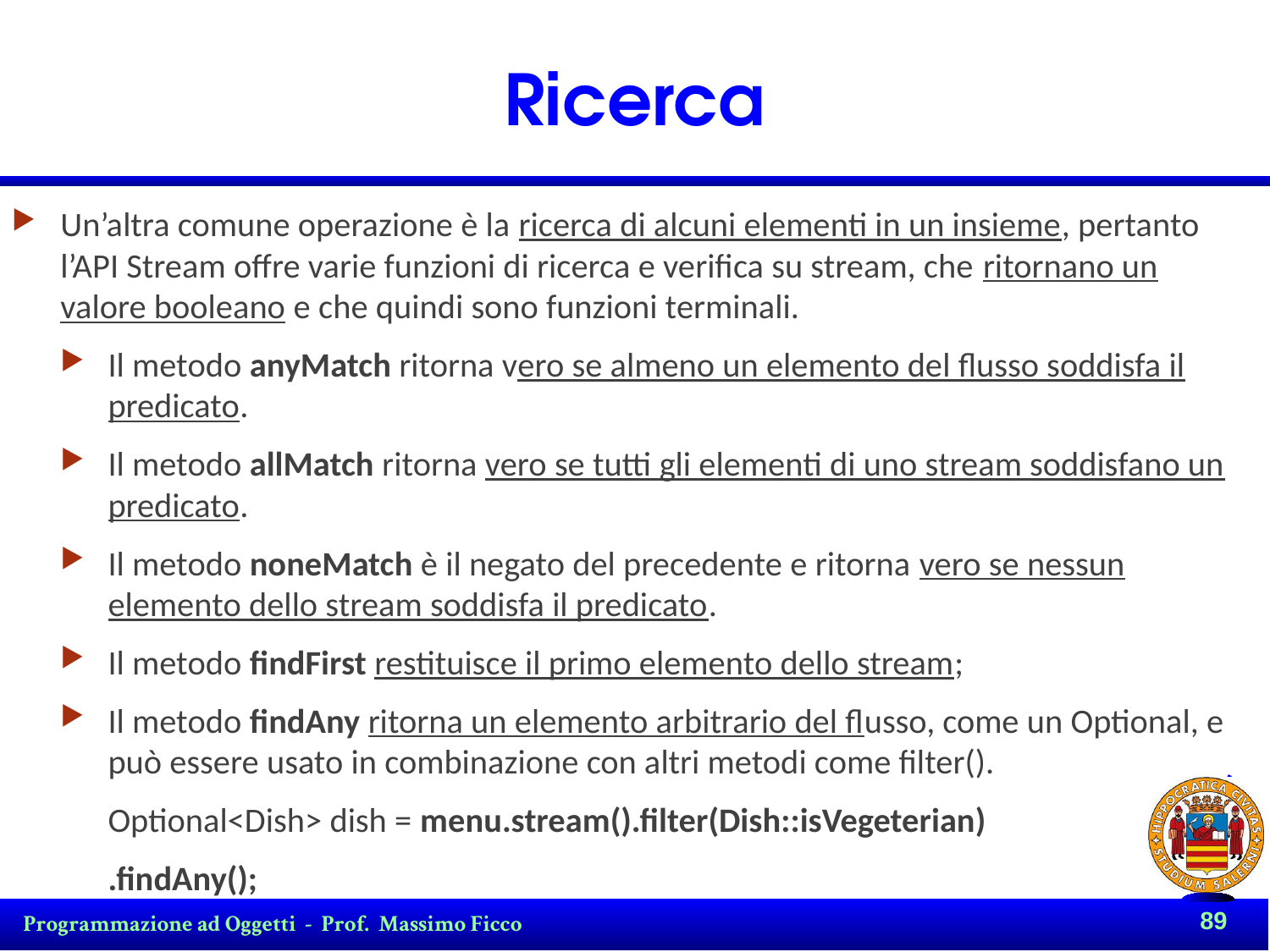

# Ricerca
Un’altra comune operazione è la ricerca di alcuni elementi in un insieme, pertanto l’API Stream offre varie funzioni di ricerca e verifica su stream, che ritornano un valore booleano e che quindi sono funzioni terminali.
Il metodo anyMatch ritorna vero se almeno un elemento del flusso soddisfa il predicato.
Il metodo allMatch ritorna vero se tutti gli elementi di uno stream soddisfano un predicato.
Il metodo noneMatch è il negato del precedente e ritorna vero se nessun elemento dello stream soddisfa il predicato.
Il metodo findFirst restituisce il primo elemento dello stream;
Il metodo findAny ritorna un elemento arbitrario del flusso, come un Optional, e può essere usato in combinazione con altri metodi come filter().
Optional<Dish> dish = menu.stream().filter(Dish::isVegeterian)
						.findAny();
89